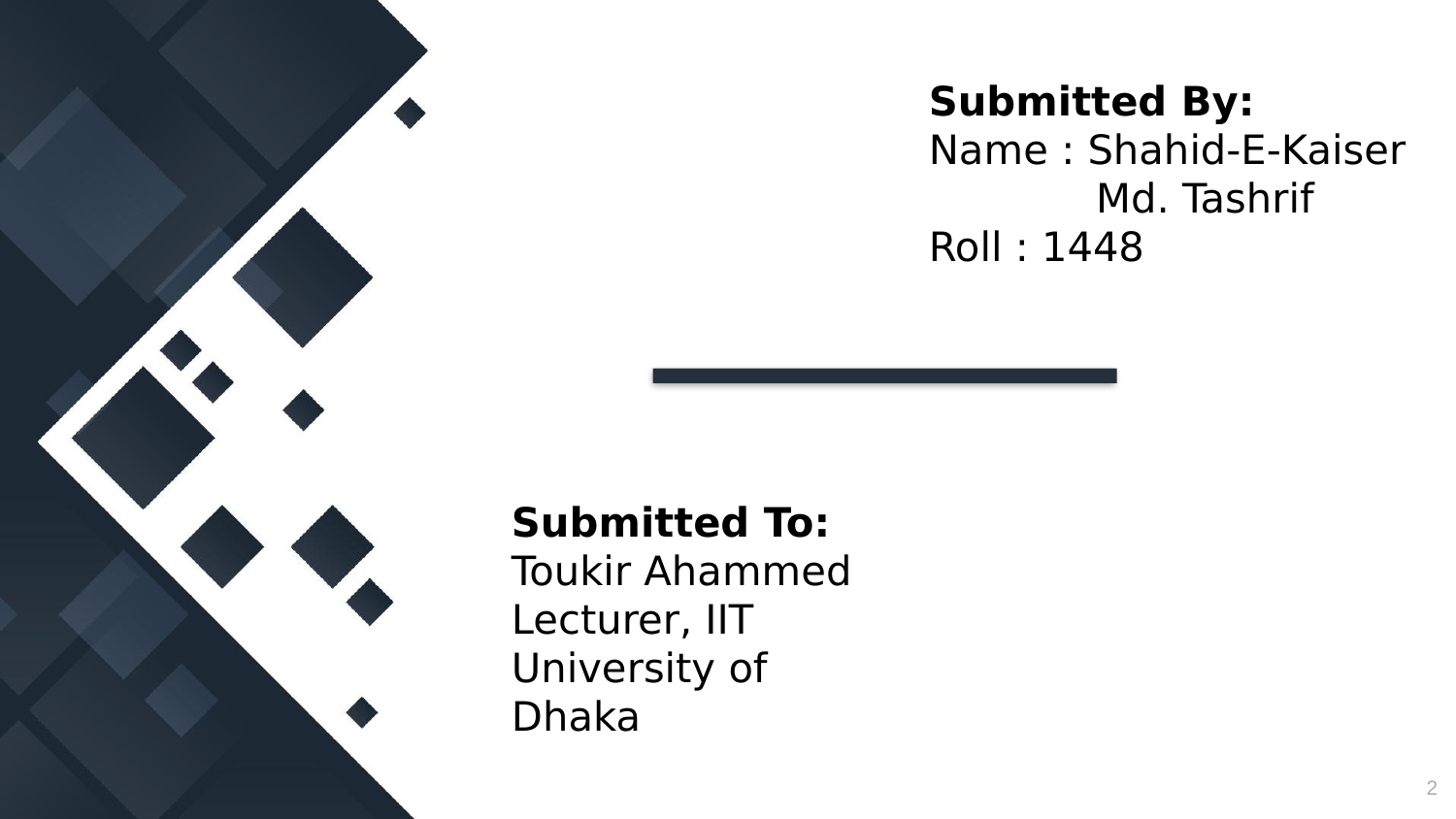

Submitted By:
Name : Shahid-E-Kaiser
             Md. Tashrif
Roll : 1448

Submitted To:
Toukir Ahammed
Lecturer, IIT
University of Dhaka
2